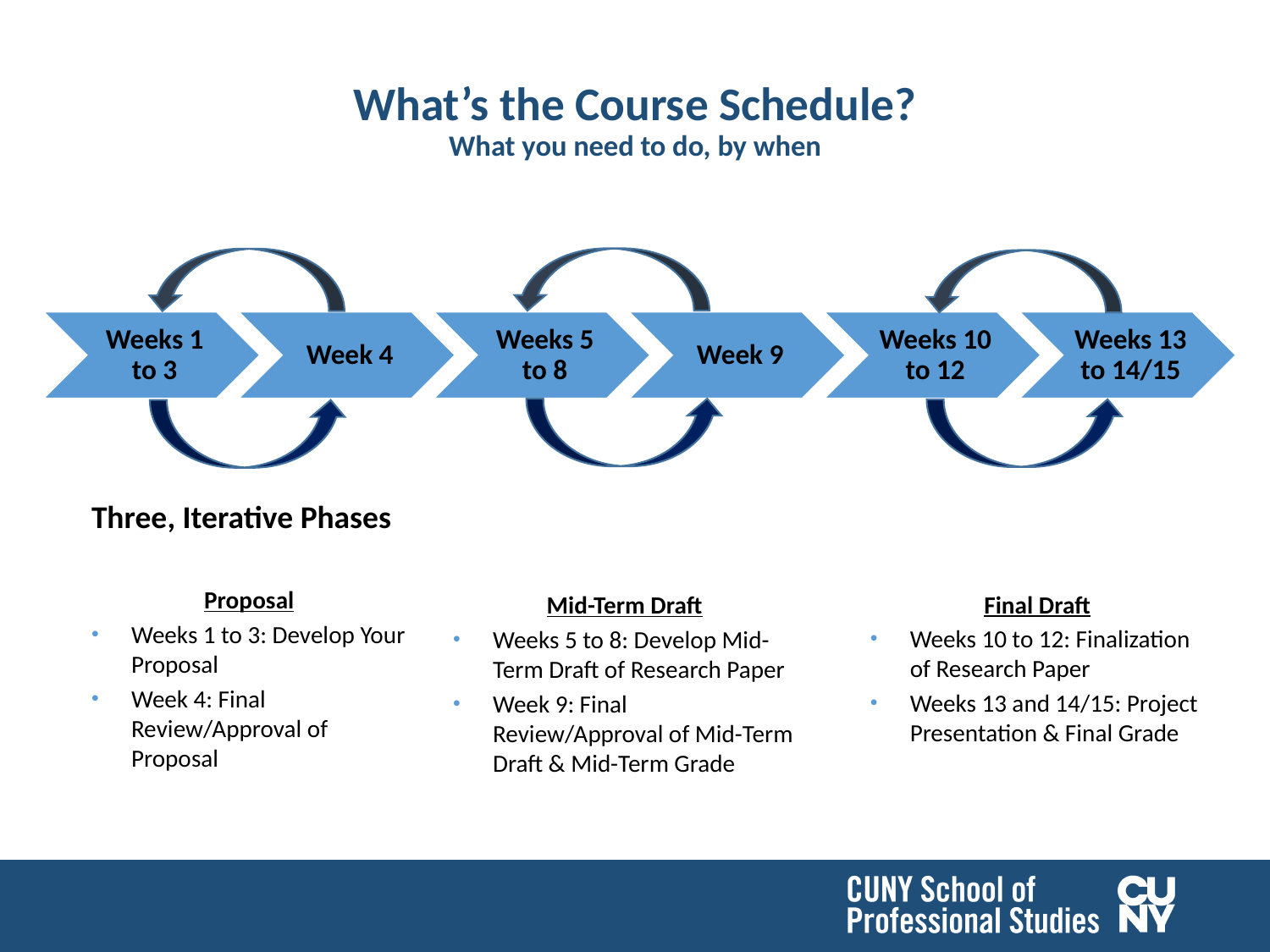

# What’s the Course Schedule? What you need to do, by when
Weeks 1 to 3
Week 4
Weeks 5 to 8
Week 9
Weeks 10 to 12
Weeks 13 to 14/15

Three, Iterative Phases

Proposal
Weeks 1 to 3: Develop Your Proposal
Week 4: Final Review/Approval of Proposal
Final Draft
Weeks 10 to 12: Finalization of Research Paper
Weeks 13 and 14/15: Project Presentation & Final Grade
Mid-Term Draft
Weeks 5 to 8: Develop Mid-Term Draft of Research Paper
Week 9: Final Review/Approval of Mid-Term Draft & Mid-Term Grade